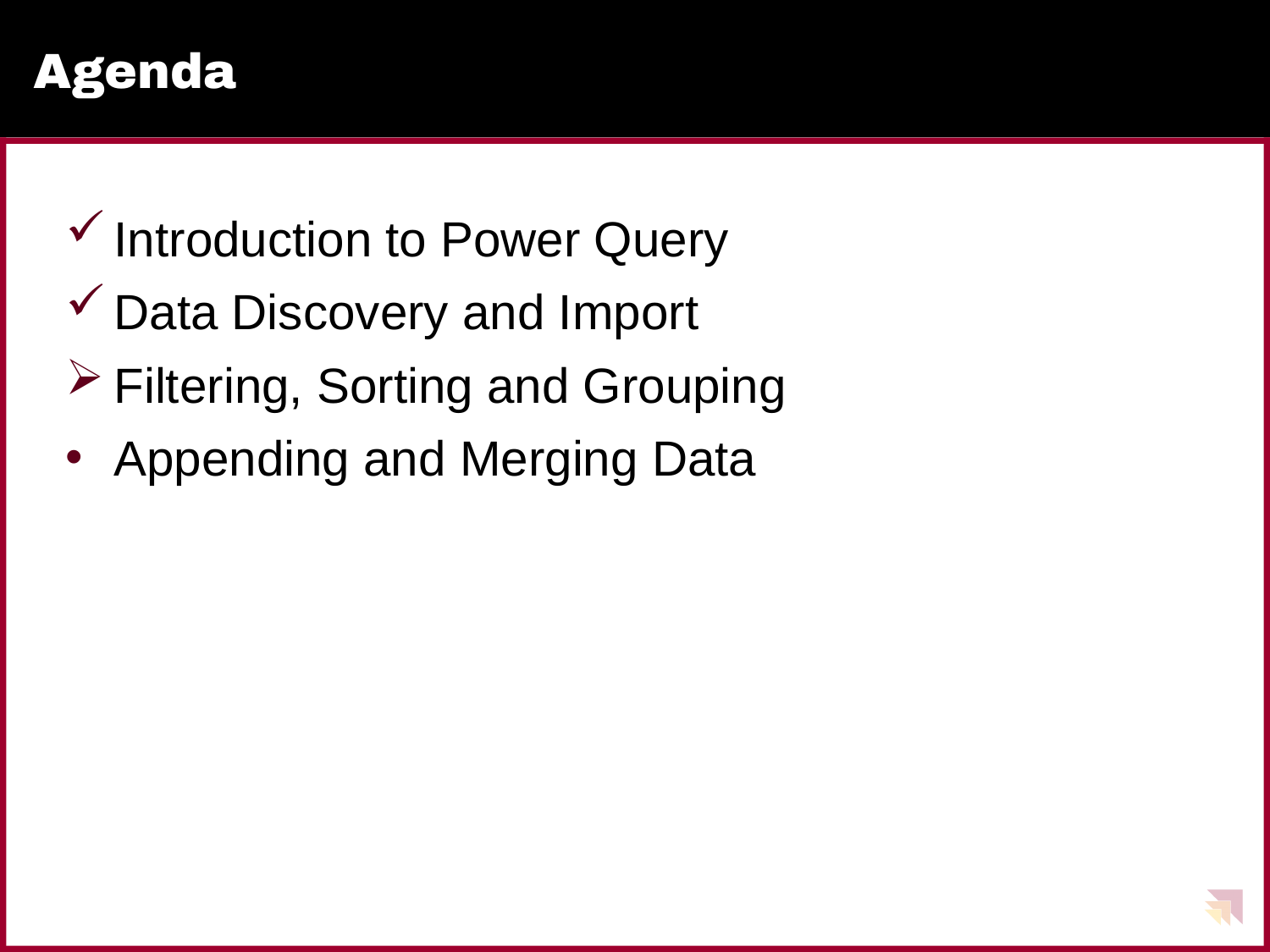

# Agenda
Introduction to Power Query
Data Discovery and Import
Filtering, Sorting and Grouping
Appending and Merging Data